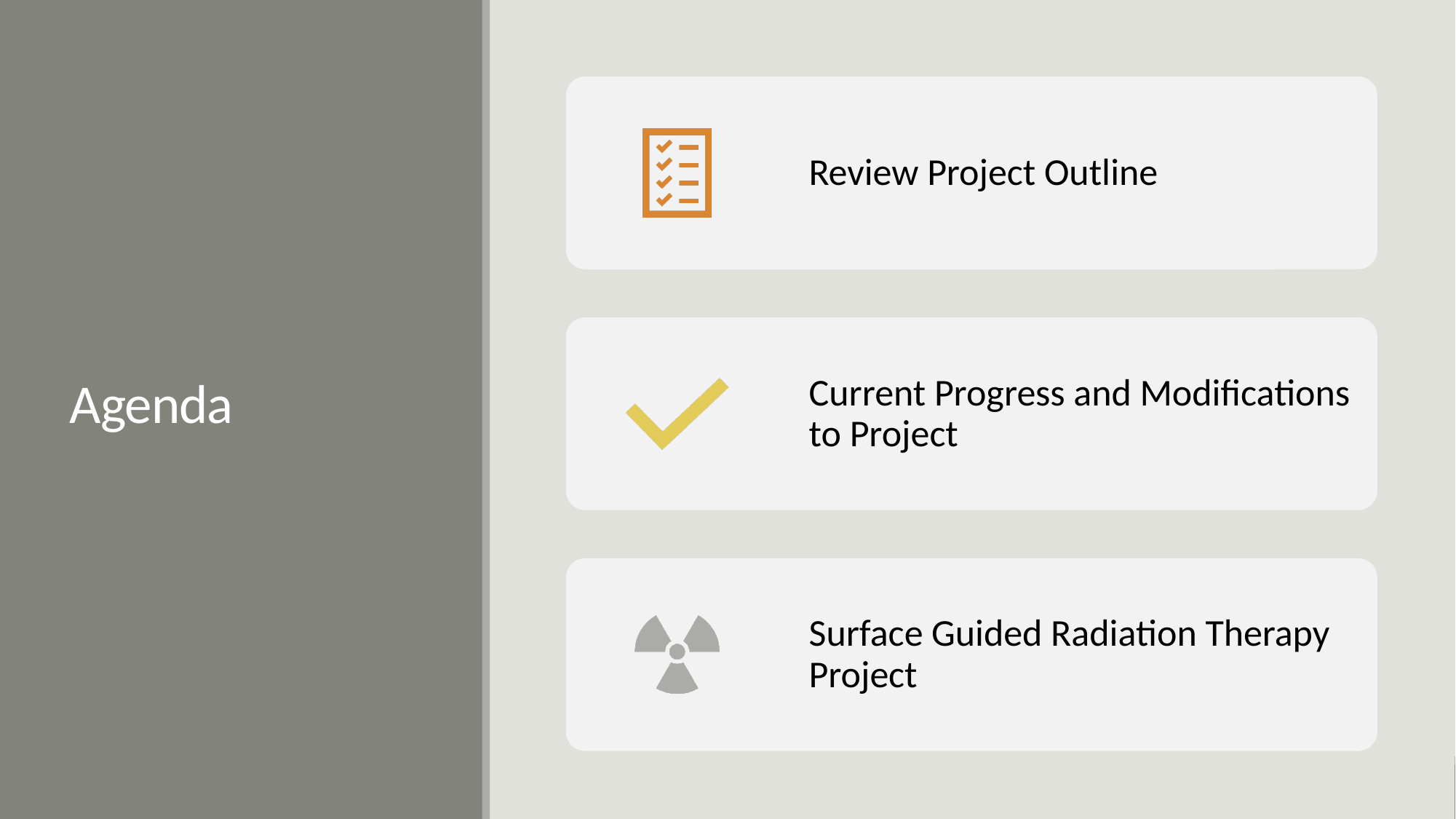

# Agenda
Review Project Outline
Current Progress and Modifications to Project
Surface Guided Radiation Therapy Project